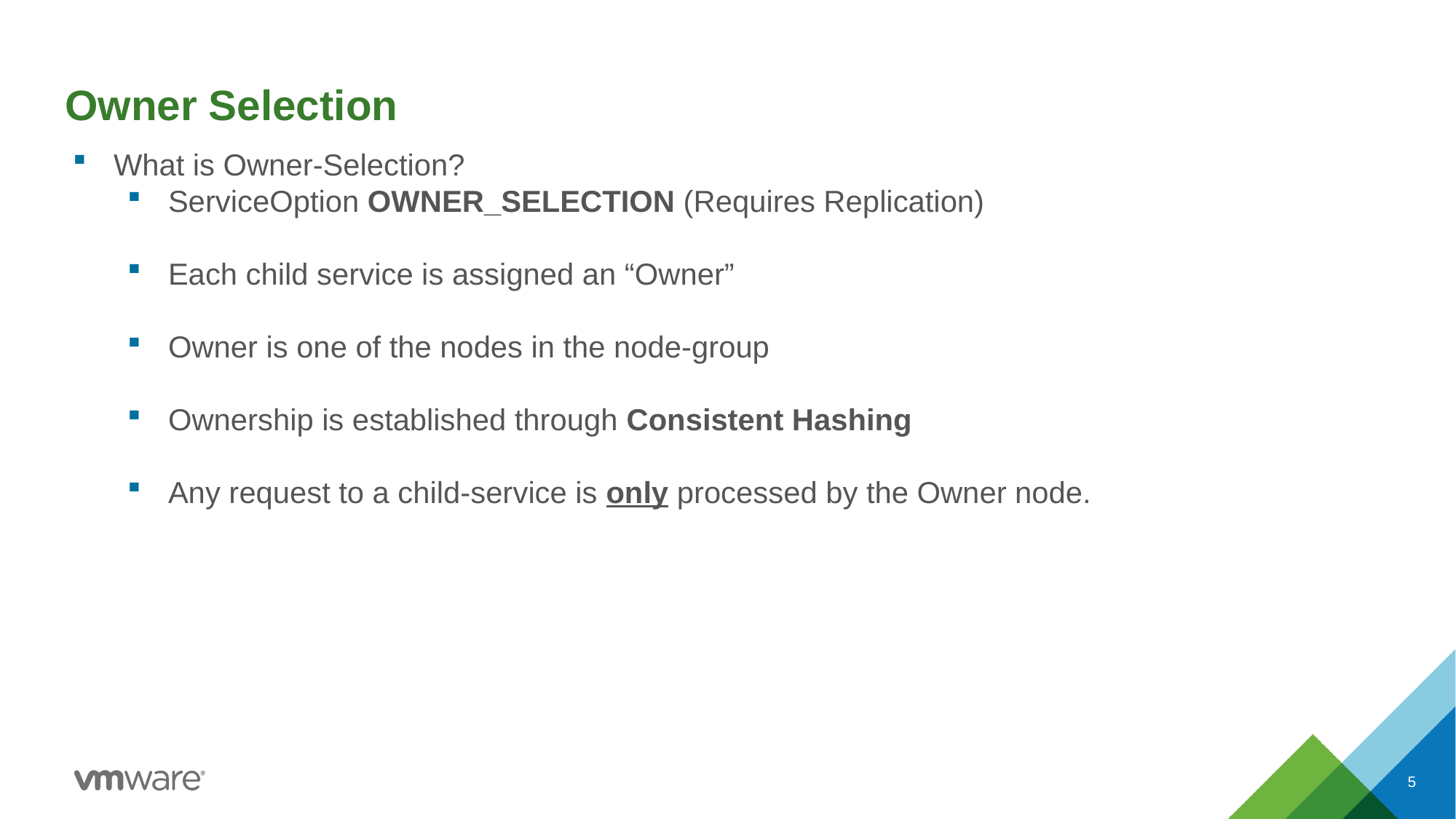

Owner Selection
What is Owner-Selection?
ServiceOption OWNER_SELECTION (Requires Replication)

Each child service is assigned an “Owner”

Owner is one of the nodes in the node-group

Ownership is established through Consistent Hashing

Any request to a child-service is only processed by the Owner node.

5